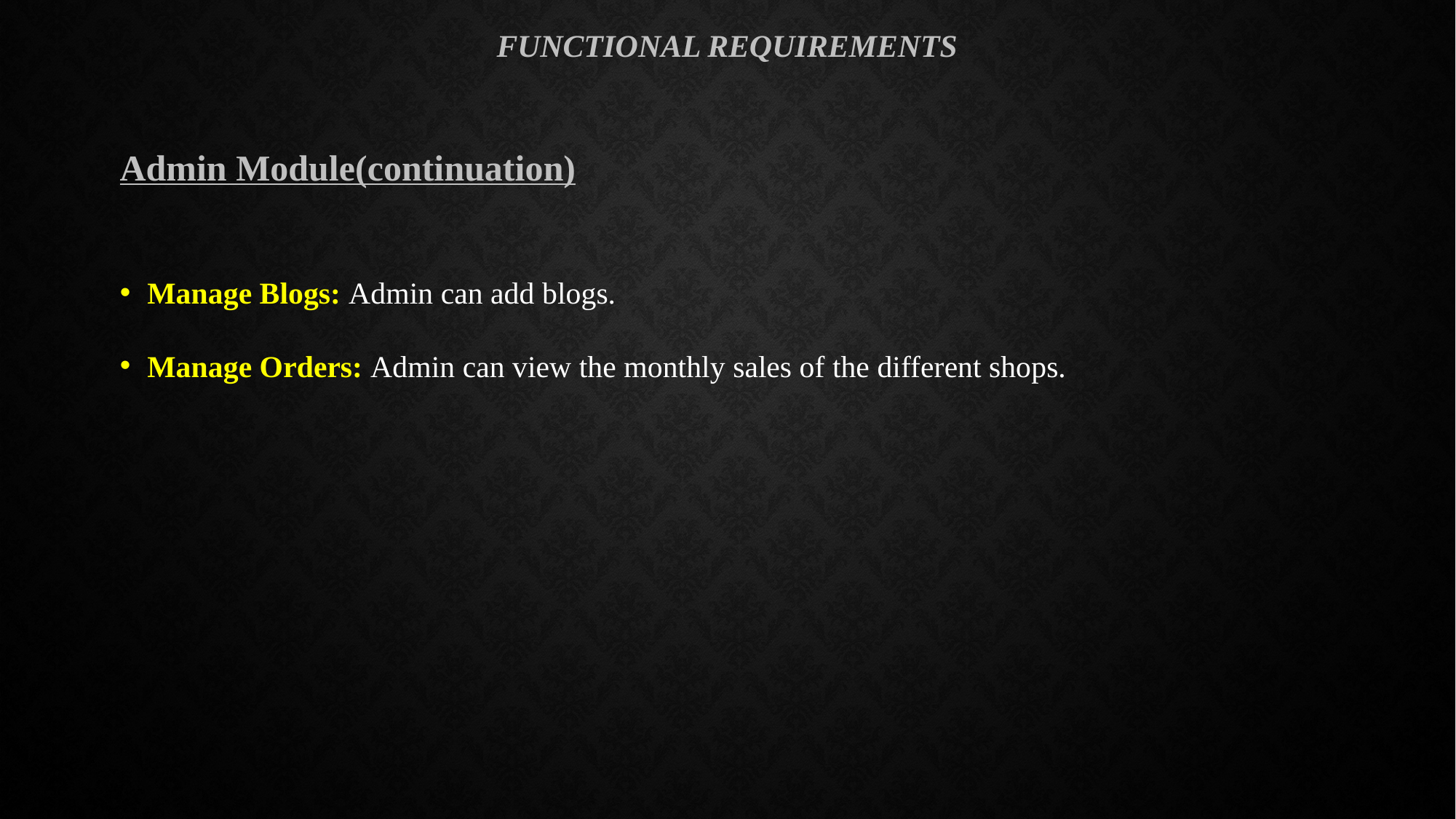

# Functional Requirements
Admin Module(continuation)

Manage Blogs: Admin can add blogs.
Manage Orders: Admin can view the monthly sales of the different shops.